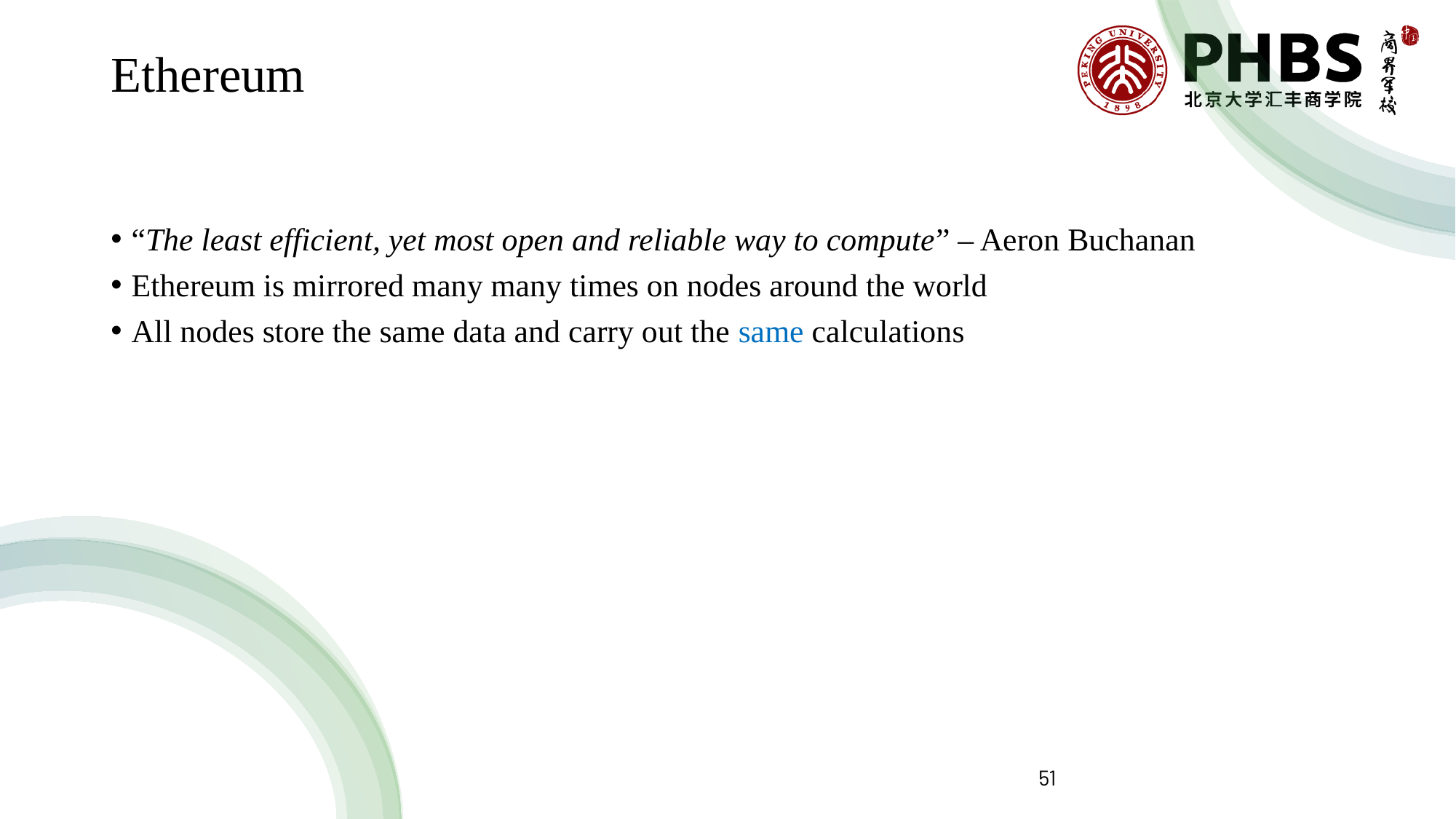

# Ethereum
“The least efficient, yet most open and reliable way to compute” – Aeron Buchanan
Ethereum is mirrored many many times on nodes around the world
All nodes store the same data and carry out the same calculations

51